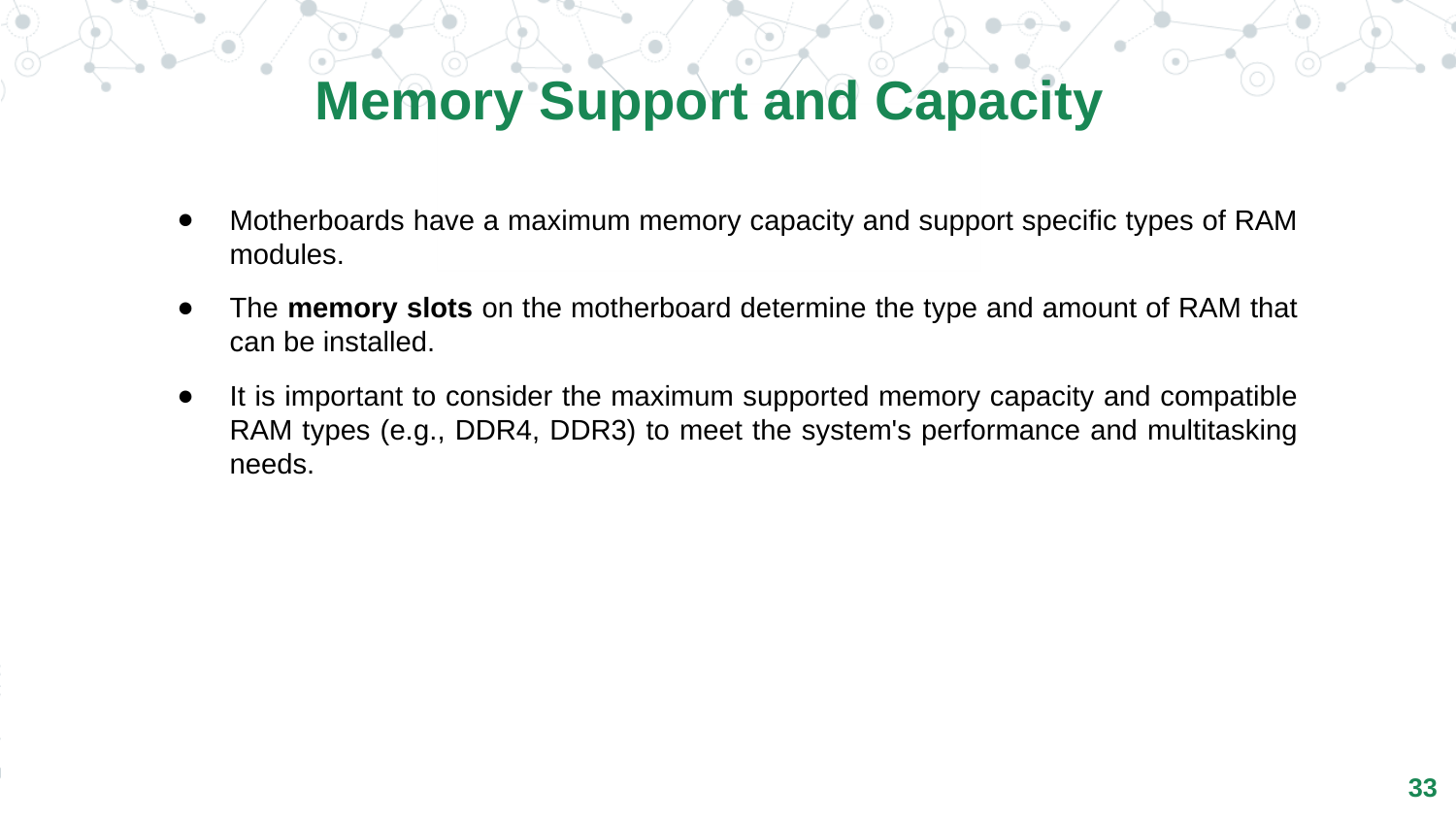

Memory Support and Capacity

Motherboards have a maximum memory capacity and support specific types of RAM modules.
The memory slots on the motherboard determine the type and amount of RAM that can be installed.
It is important to consider the maximum supported memory capacity and compatible RAM types (e.g., DDR4, DDR3) to meet the system's performance and multitasking needs.
33